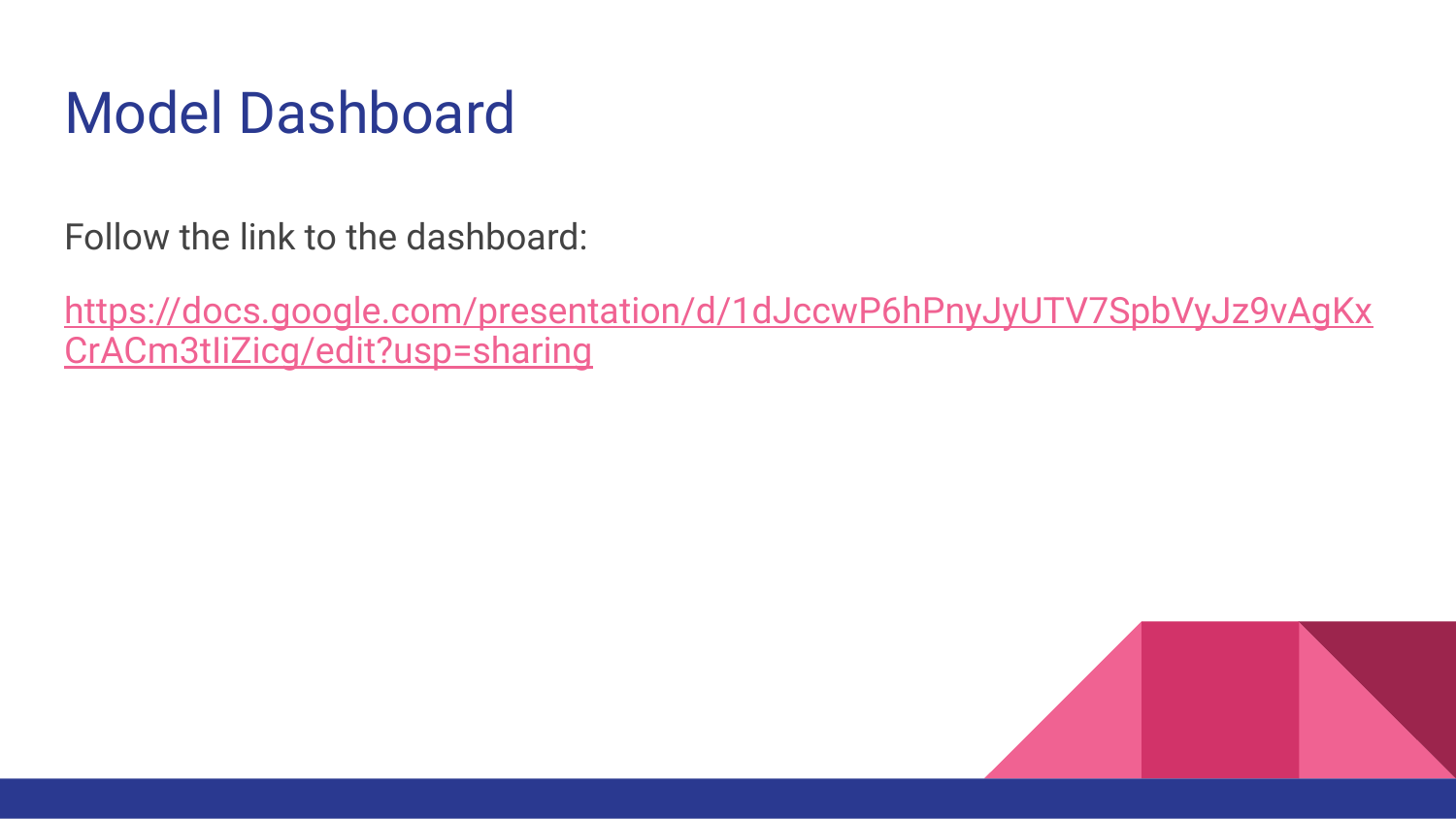

# Model Dashboard
Follow the link to the dashboard:
https://docs.google.com/presentation/d/1dJccwP6hPnyJyUTV7SpbVyJz9vAgKxCrACm3tIiZicg/edit?usp=sharing